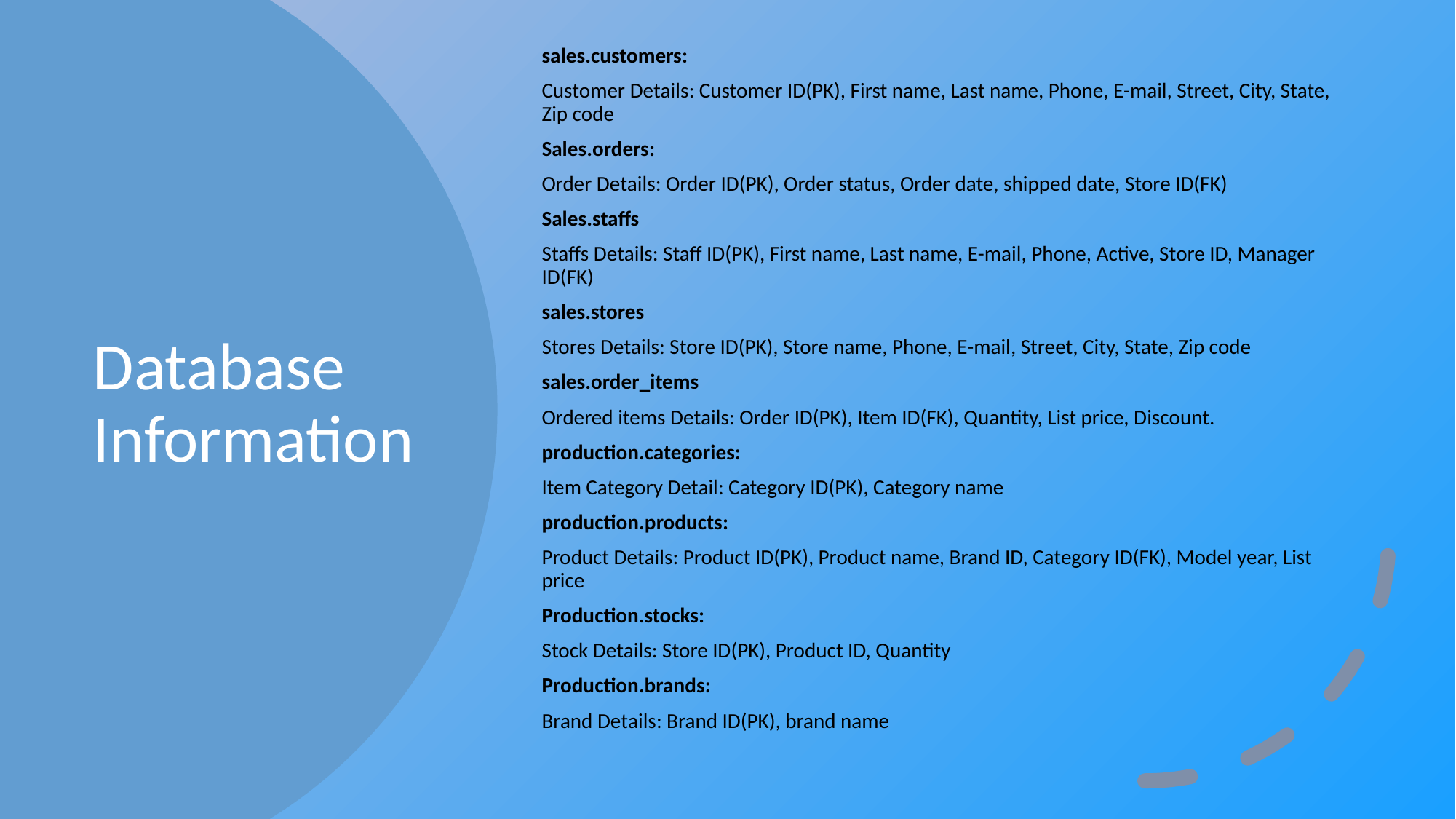

sales.customers:
Customer Details: Customer ID(PK), First name, Last name, Phone, E-mail, Street, City, State, Zip code
Sales.orders:
Order Details: Order ID(PK), Order status, Order date, shipped date, Store ID(FK)
Sales.staffs
Staffs Details: Staff ID(PK), First name, Last name, E-mail, Phone, Active, Store ID, Manager ID(FK)
sales.stores
Stores Details: Store ID(PK), Store name, Phone, E-mail, Street, City, State, Zip code
sales.order_items
Ordered items Details: Order ID(PK), Item ID(FK), Quantity, List price, Discount.
production.categories:
Item Category Detail: Category ID(PK), Category name
production.products:
Product Details: Product ID(PK), Product name, Brand ID, Category ID(FK), Model year, List price
Production.stocks:
Stock Details: Store ID(PK), Product ID, Quantity
Production.brands:
Brand Details: Brand ID(PK), brand name

# Database Information